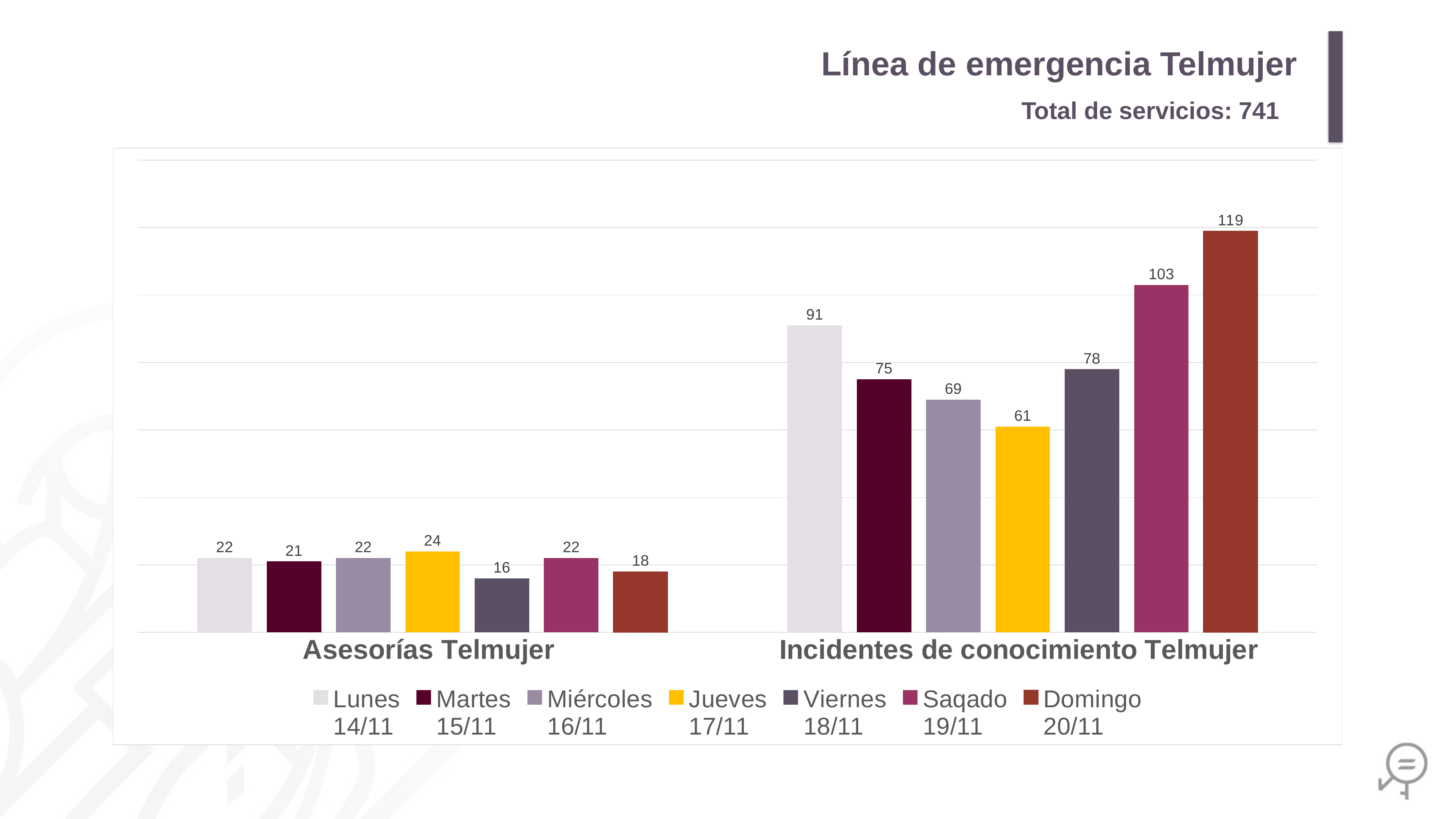

Línea de emergencia Telmujer
Total de servicios: 741

### Chart

| Category | Lunes
14/11 | Martes
15/11 | Miércoles
16/11 | Jueves
17/11 | Viernes
18/11 | Saqado
19/11 | Domingo
20/11 |
|---|---|---|---|---|---|---|---|
| Asesorías Telmujer  | 22.0 | 21.0 | 22.0 | 24.0 | 16.0 | 22.0 | 18.0 |
| Incidentes de conocimiento Telmujer  | 91.0 | 75.0 | 69.0 | 61.0 | 78.0 | 103.0 | 119.0 |